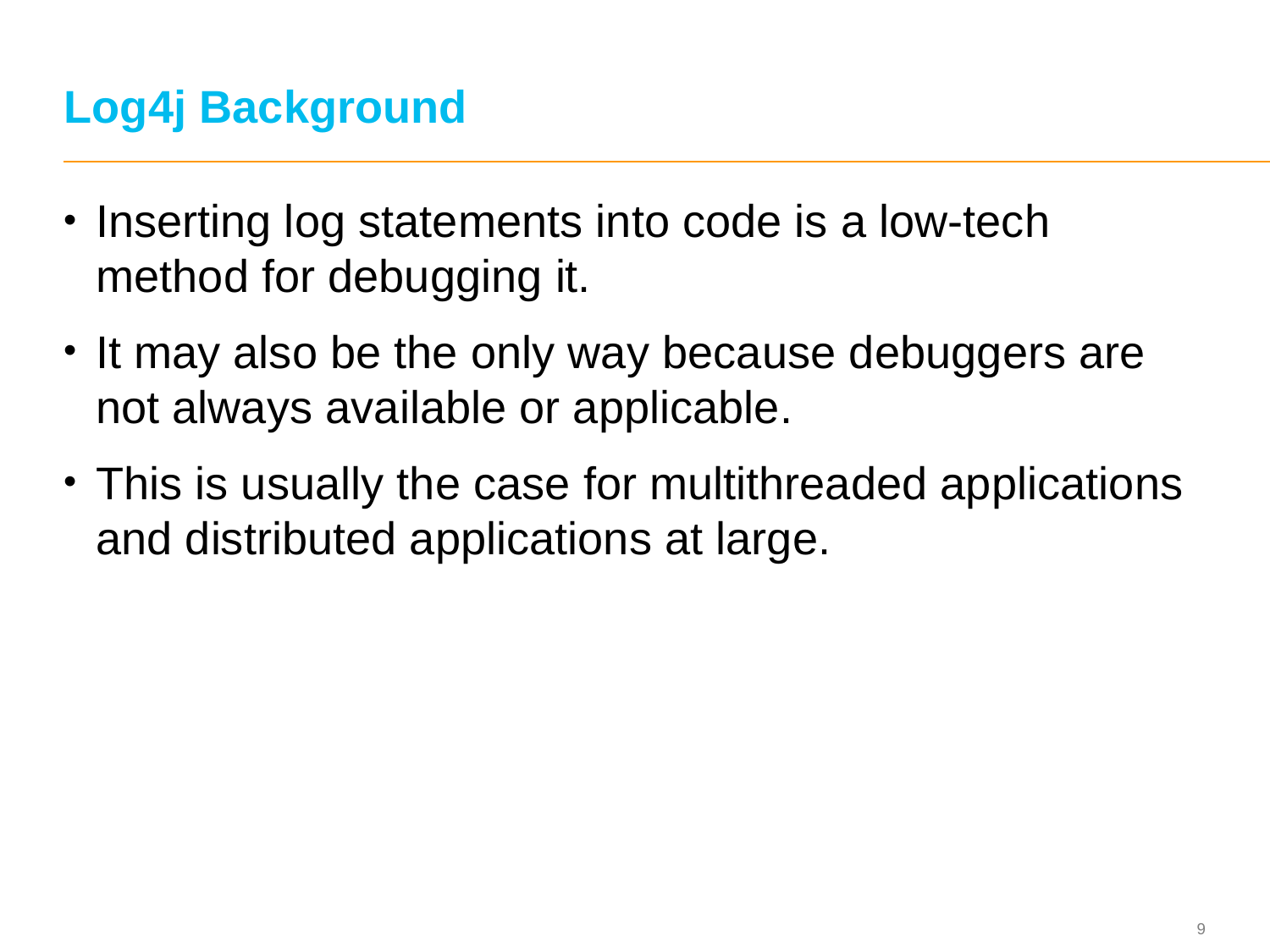

# Log4j Background
Inserting log statements into code is a low-tech method for debugging it.
It may also be the only way because debuggers are not always available or applicable.
This is usually the case for multithreaded applications and distributed applications at large.